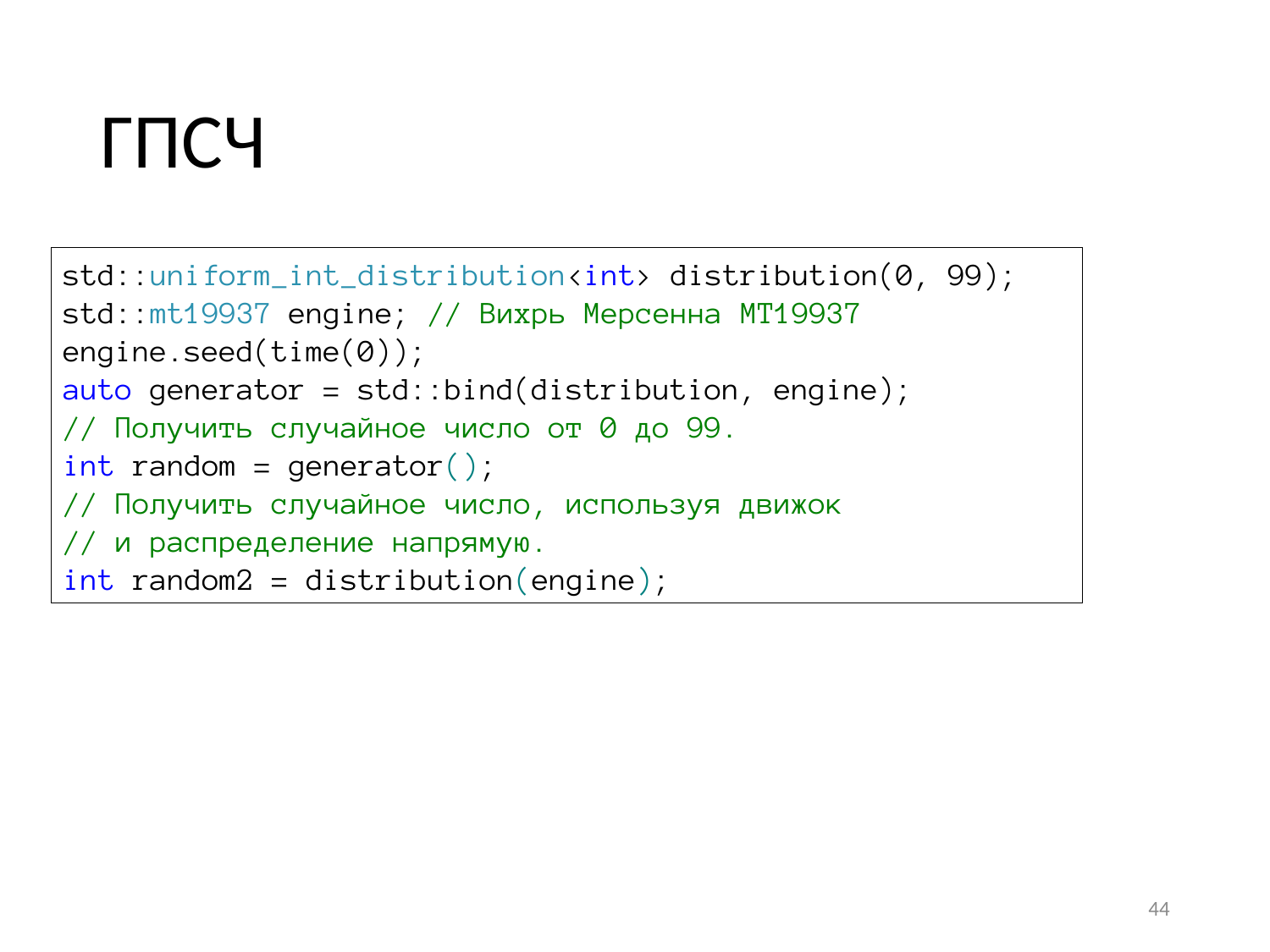

# ГПСЧ
std::uniform_int_distribution<int> distribution(0, 99);
std::mt19937 engine; // Вихрь Мерсенна MT19937
engine.seed(time(0));
auto generator = std::bind(distribution, engine);
// Получить случайное число от 0 до 99.
int random = generator();
// Получить случайное число, используя движок
// и распределение напрямую.
int random2 = distribution(engine);
44